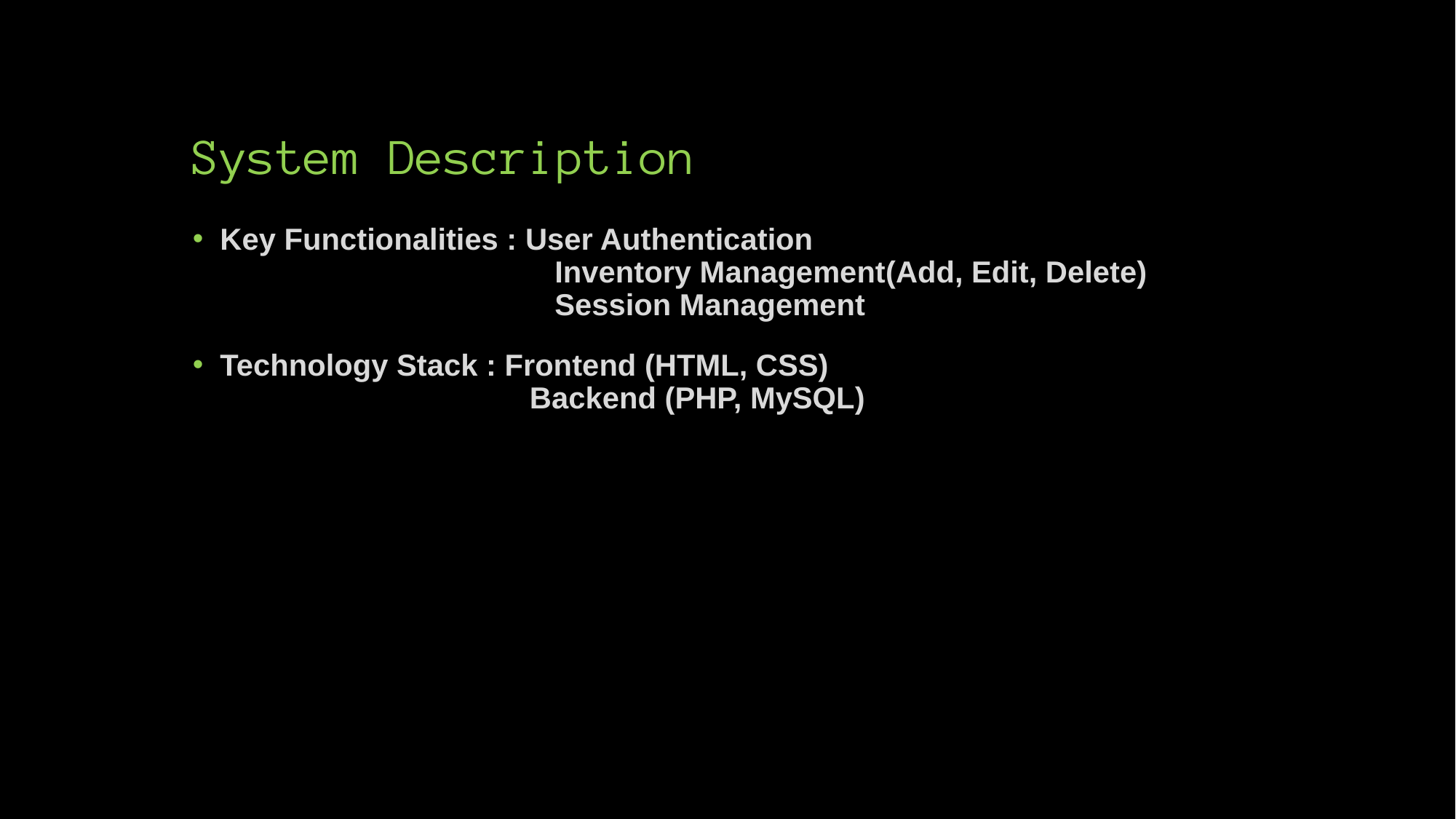

# System Description
Key Functionalities : User Authentication
                                        Inventory Management(Add, Edit, Delete)
                                        Session Management
Technology Stack : Frontend (HTML, CSS)
                                     Backend (PHP, MySQL)